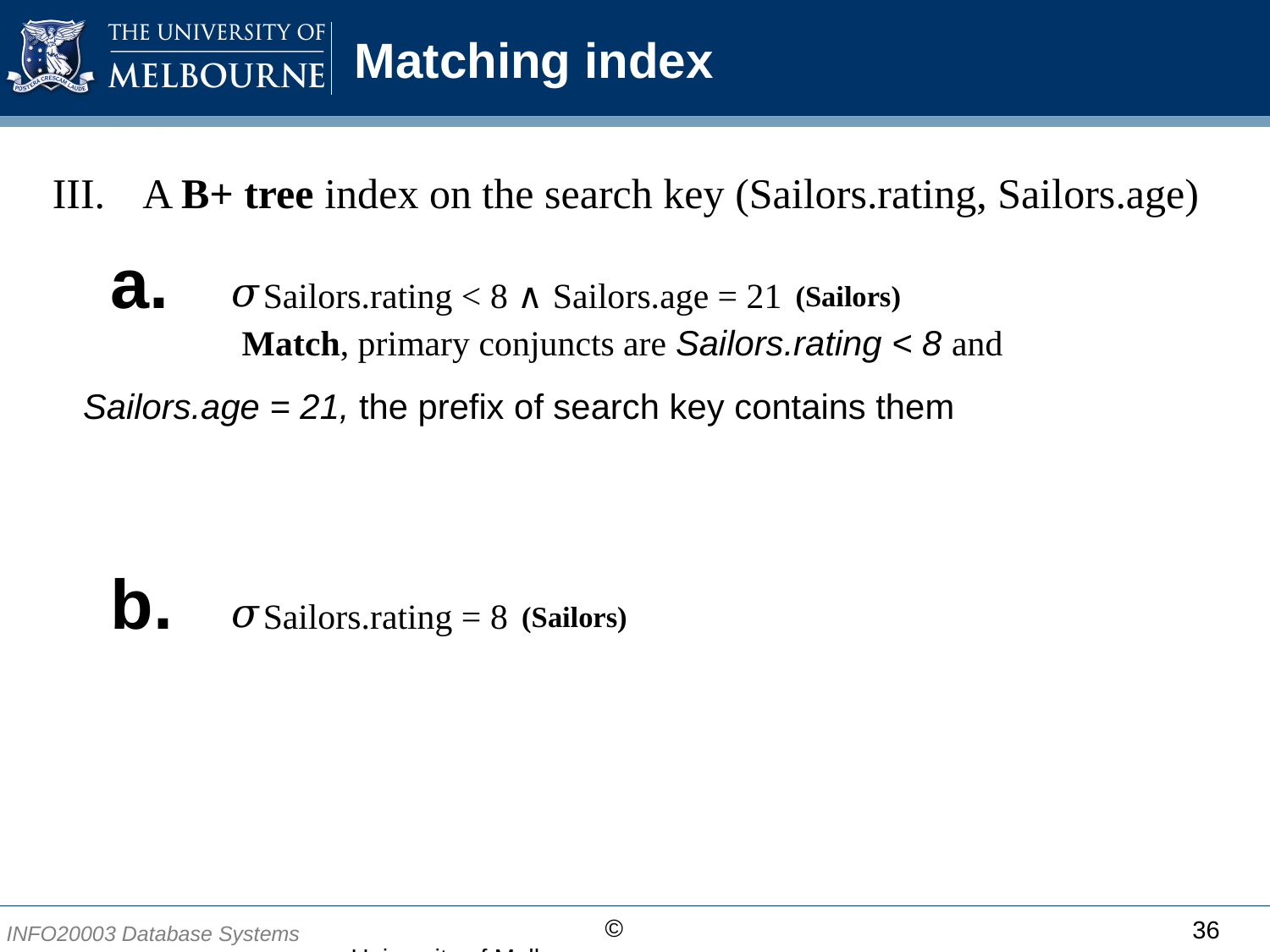

A B+ tree index on the search key (Sailors.rating, Sailors.age)
𝜎Sailors.rating < 8 ∧ Sailors.age = 21 (Sailors)

𝜎Sailors.rating = 8 (Sailors)

# Matching index
Match, primary conjuncts are Sailors.rating < 8 and Sailors.age = 21, the prefix of search key contains them

36